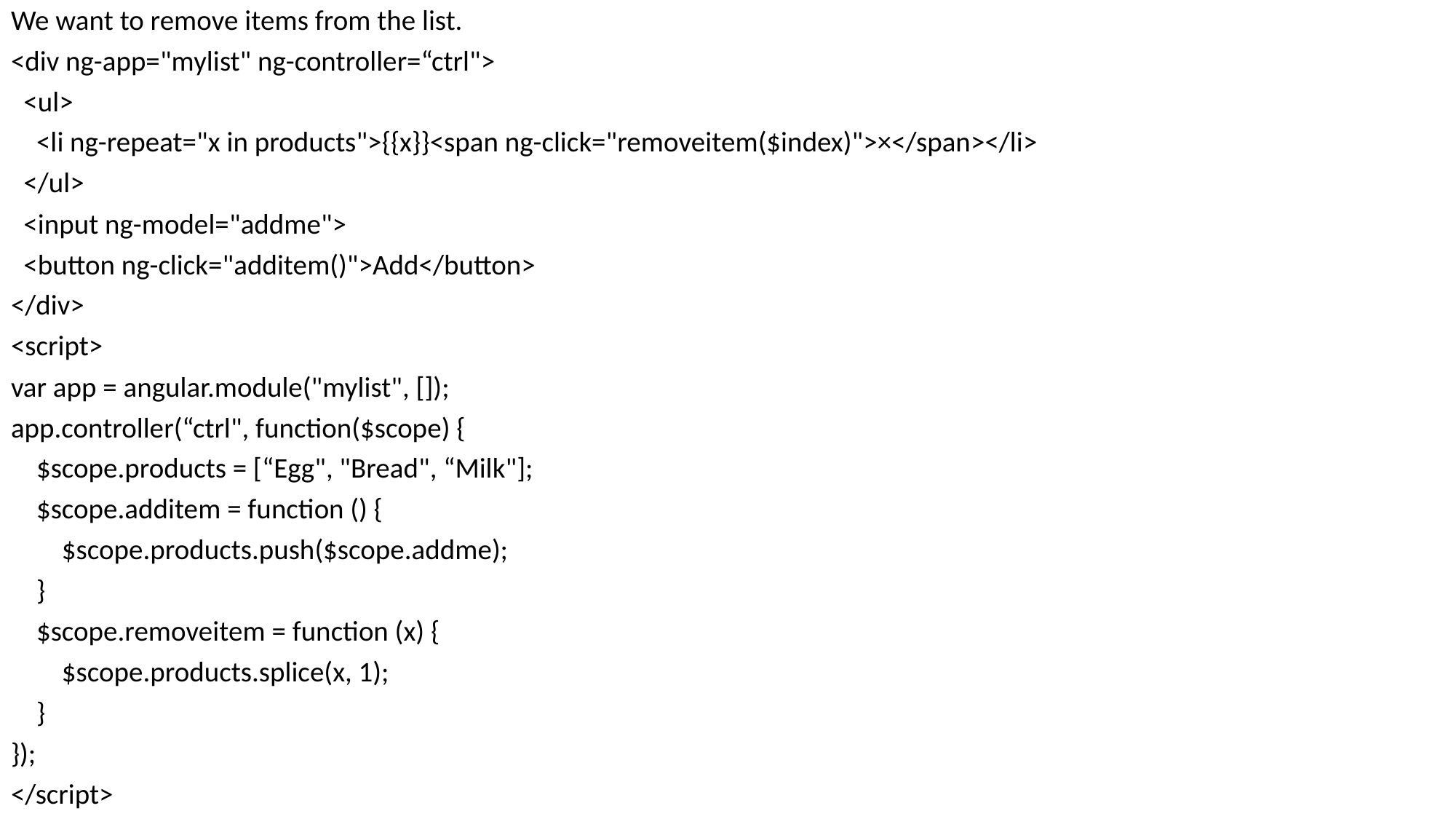

We want to remove items from the list.
<div ng-app="mylist" ng-controller=“ctrl">
  <ul>
    <li ng-repeat="x in products">{{x}}<span ng-click="removeitem($index)">×</span></li>
  </ul>
  <input ng-model="addme">
  <button ng-click="additem()">Add</button>
</div>
<script>
var app = angular.module("mylist", []);
app.controller(“ctrl", function($scope) {
    $scope.products = [“Egg", "Bread", “Milk"];
    $scope.additem = function () {
        $scope.products.push($scope.addme);
    }
    $scope.removeitem = function (x) {
        $scope.products.splice(x, 1);
    }
});
</script>